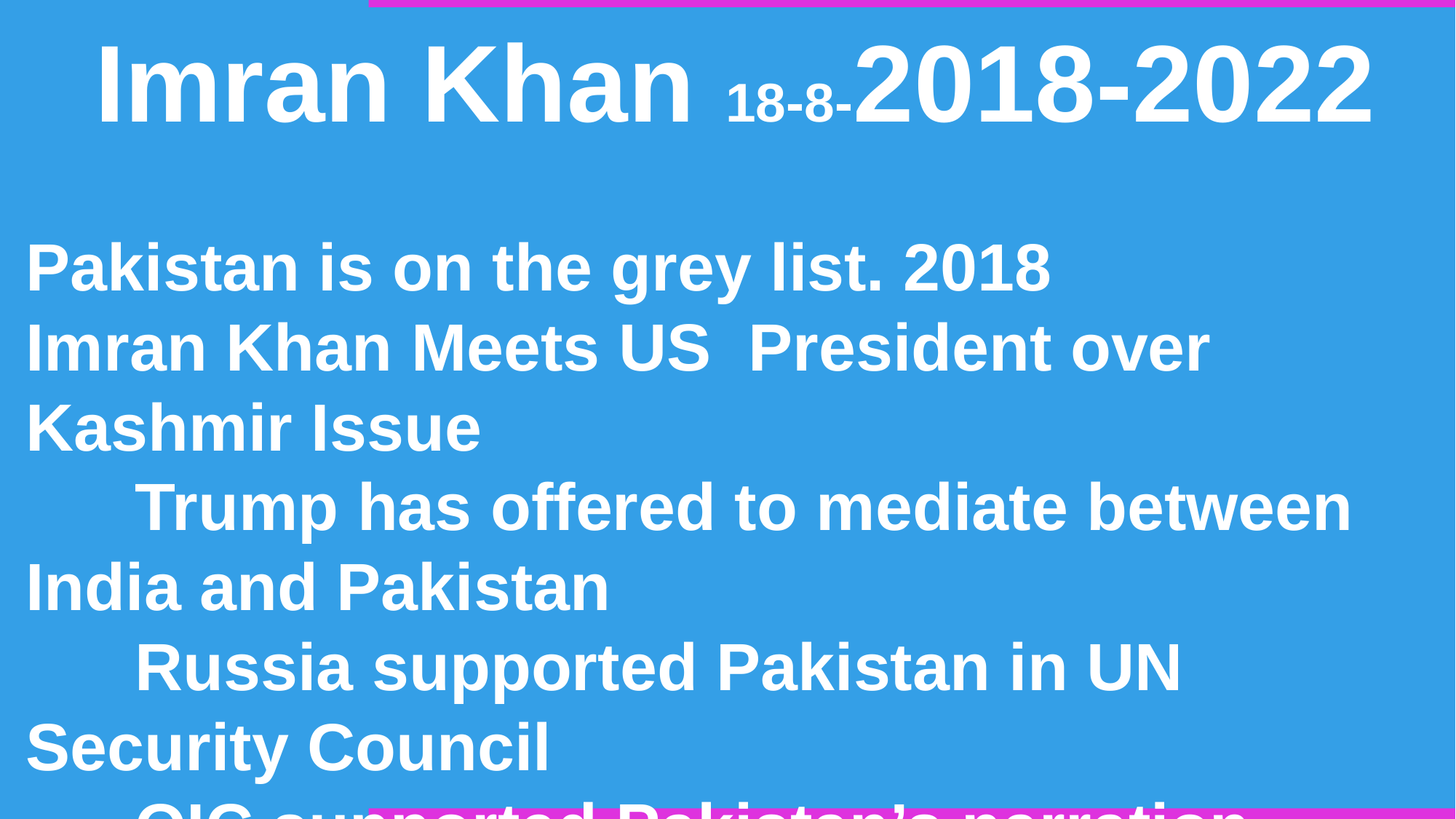

Imran Khan 18-8-2018-2022

Pakistan is on the grey list. 2018
Imran Khan Meets US  President over Kashmir Issue
	Trump has offered to mediate between India and Pakistan
	Russia supported Pakistan in UN Security Council
	OIC supported Pakistan’s narration
	China is our old and best friend